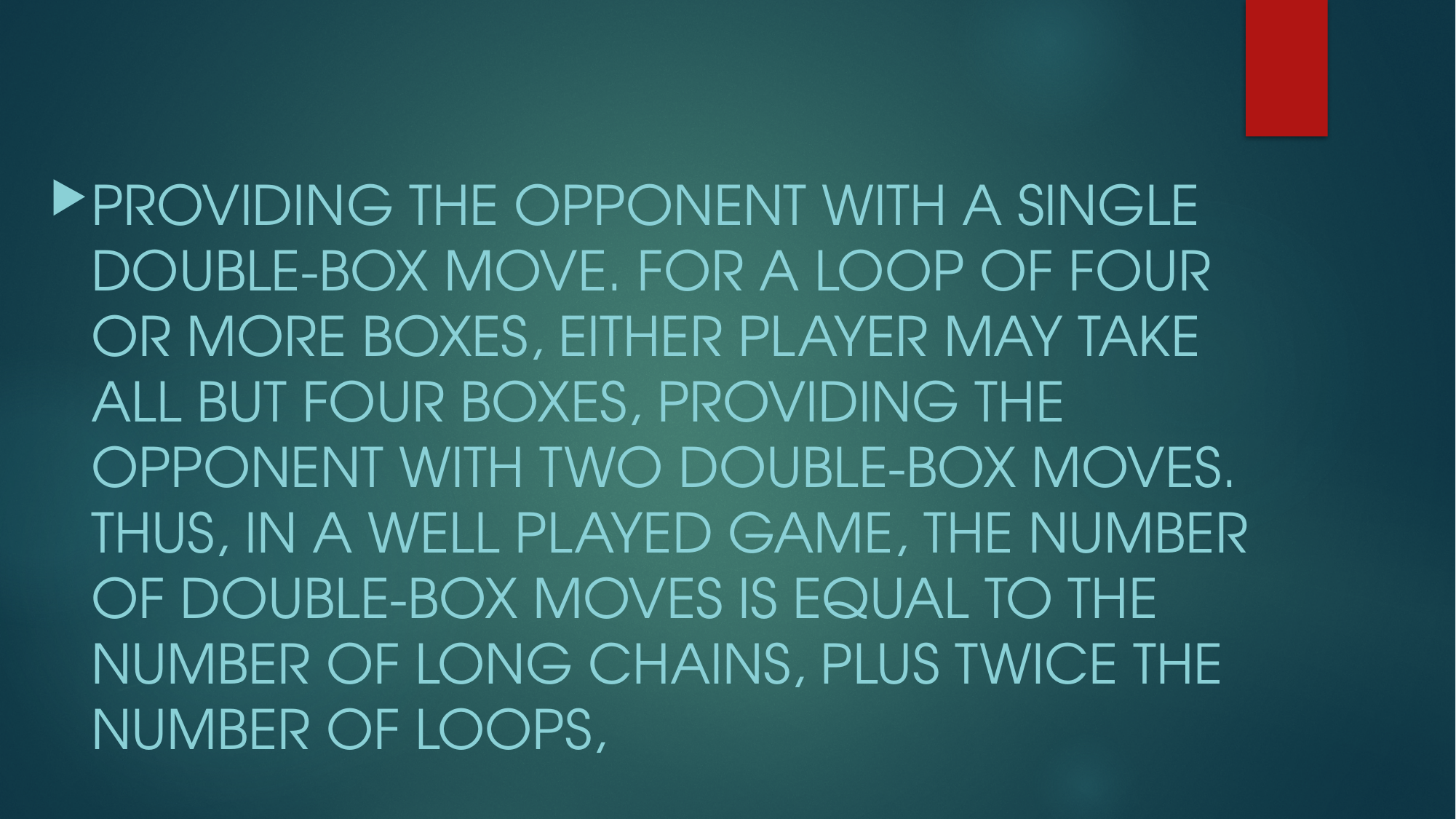

providing the opponent with a single double-box move. For a loop of four or more boxes, either player may take all but four boxes, providing the opponent with two double-box moves. Thus, in a well played game, the number of double-box moves is equal to the number of long chains, plus twice the number of loops,